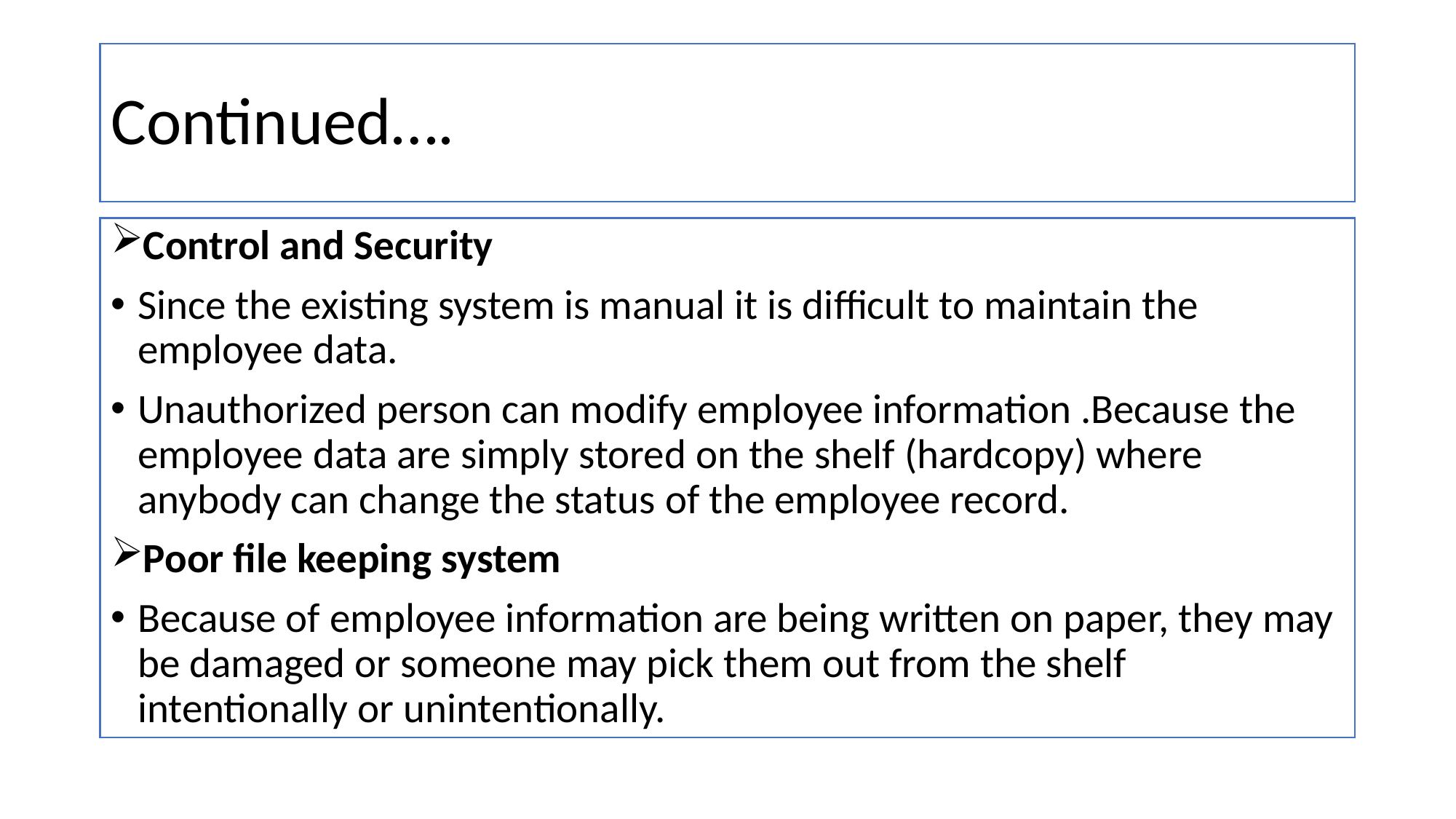

# Continued….
Control and Security
Since the existing system is manual it is difficult to maintain the employee data.
Unauthorized person can modify employee information .Because the employee data are simply stored on the shelf (hardcopy) where anybody can change the status of the employee record.
Poor file keeping system
Because of employee information are being written on paper, they may be damaged or someone may pick them out from the shelf intentionally or unintentionally.